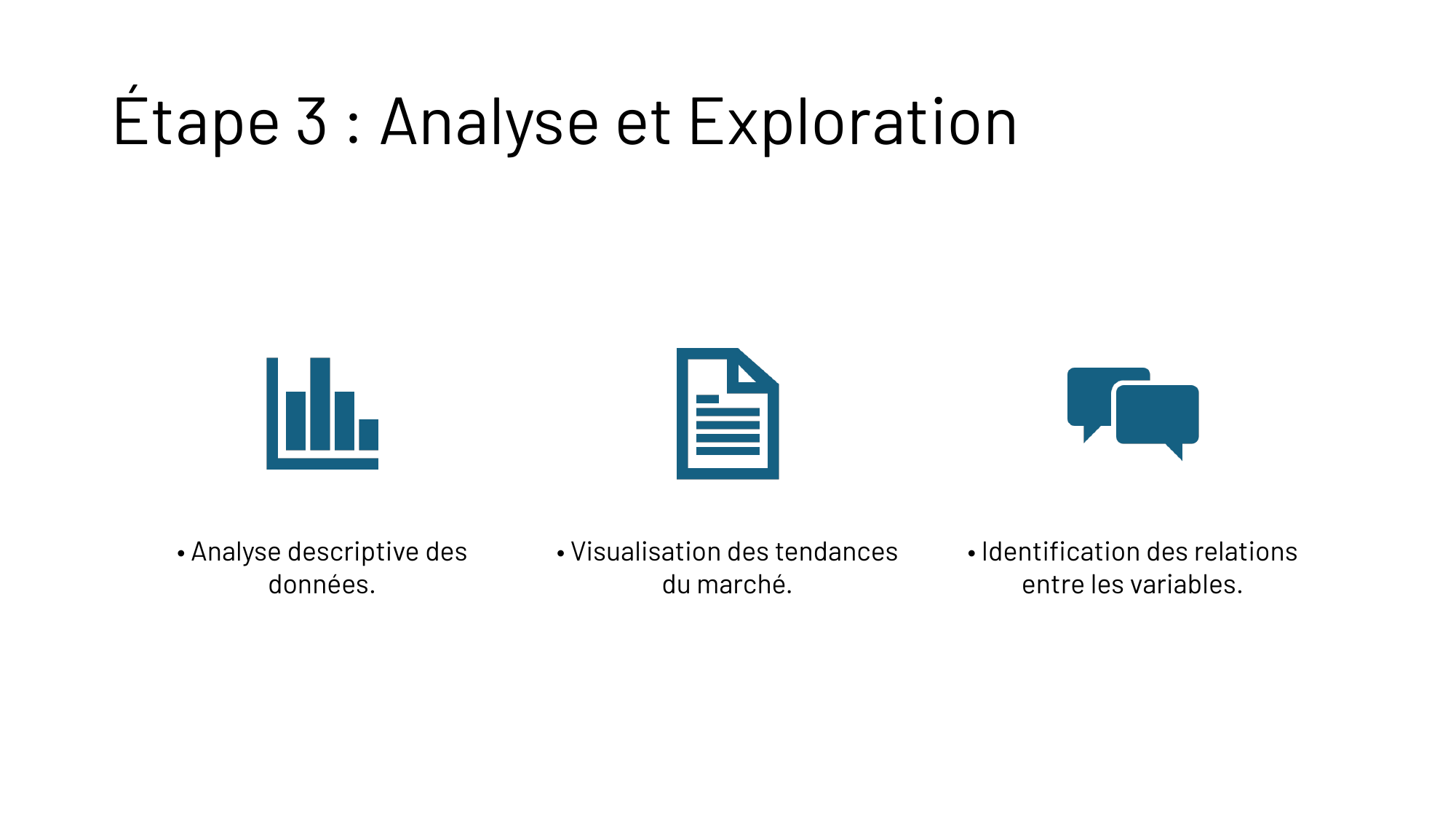

# Étape 3 : Analyse et Exploration
• Analyse descriptive des données.
• Visualisation des tendances du marché.
• Identification des relations entre les variables.